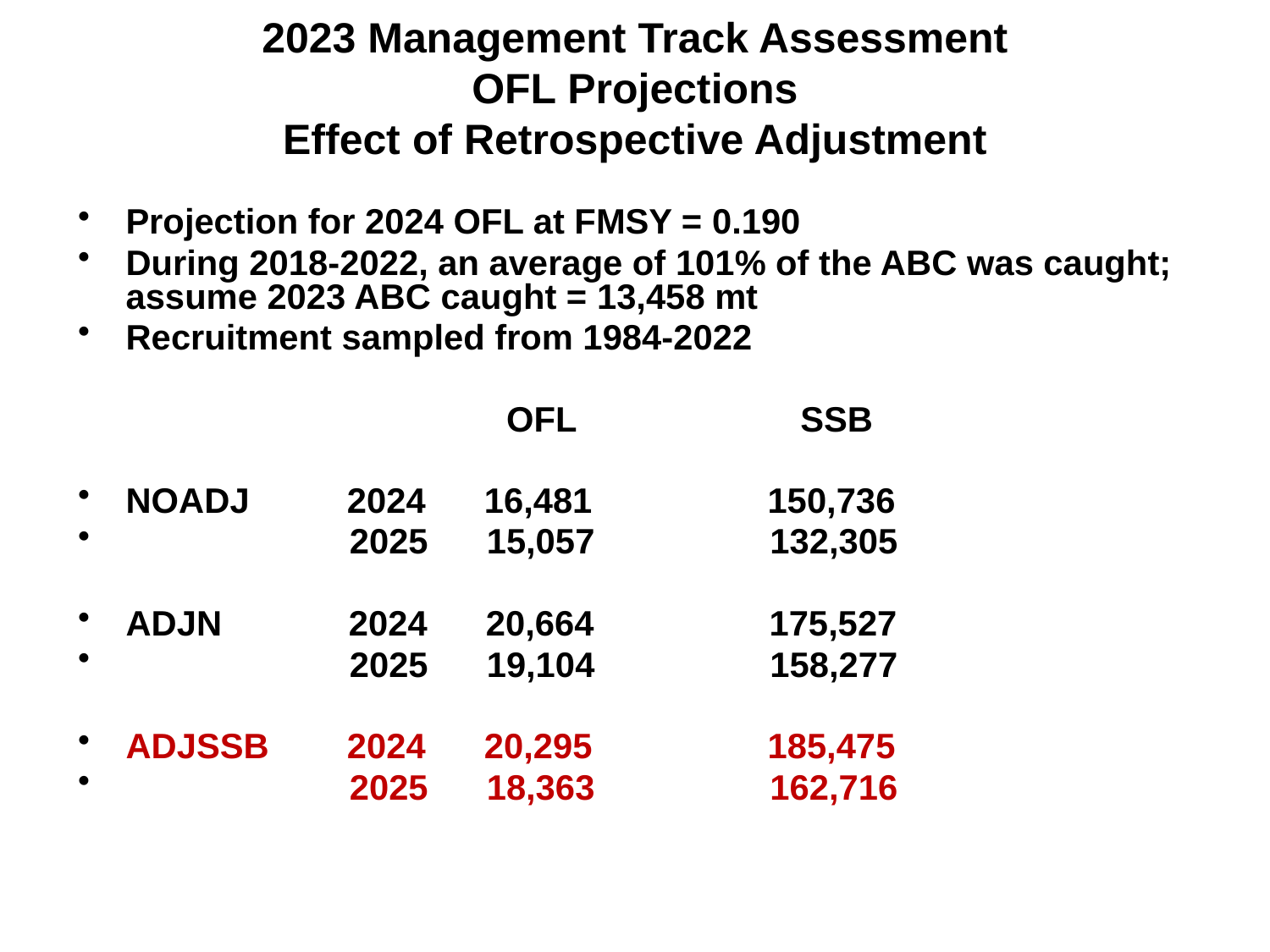

# 2023 Management Track Assessment OFL Projections Effect of Retrospective Adjustment
Projection for 2024 OFL at FMSY = 0.190
During 2018-2022, an average of 101% of the ABC was caught; assume 2023 ABC caught = 13,458 mt
Recruitment sampled from 1984-2022

                                            OFL                       SSB

NOADJ          2024      16,481                  150,736
                       2025      15,057                  132,305

ADJN             2024      20,664                  175,527
                       2025      19,104                  158,277

ADJSSB        2024      20,295                  185,475
                       2025      18,363                  162,716